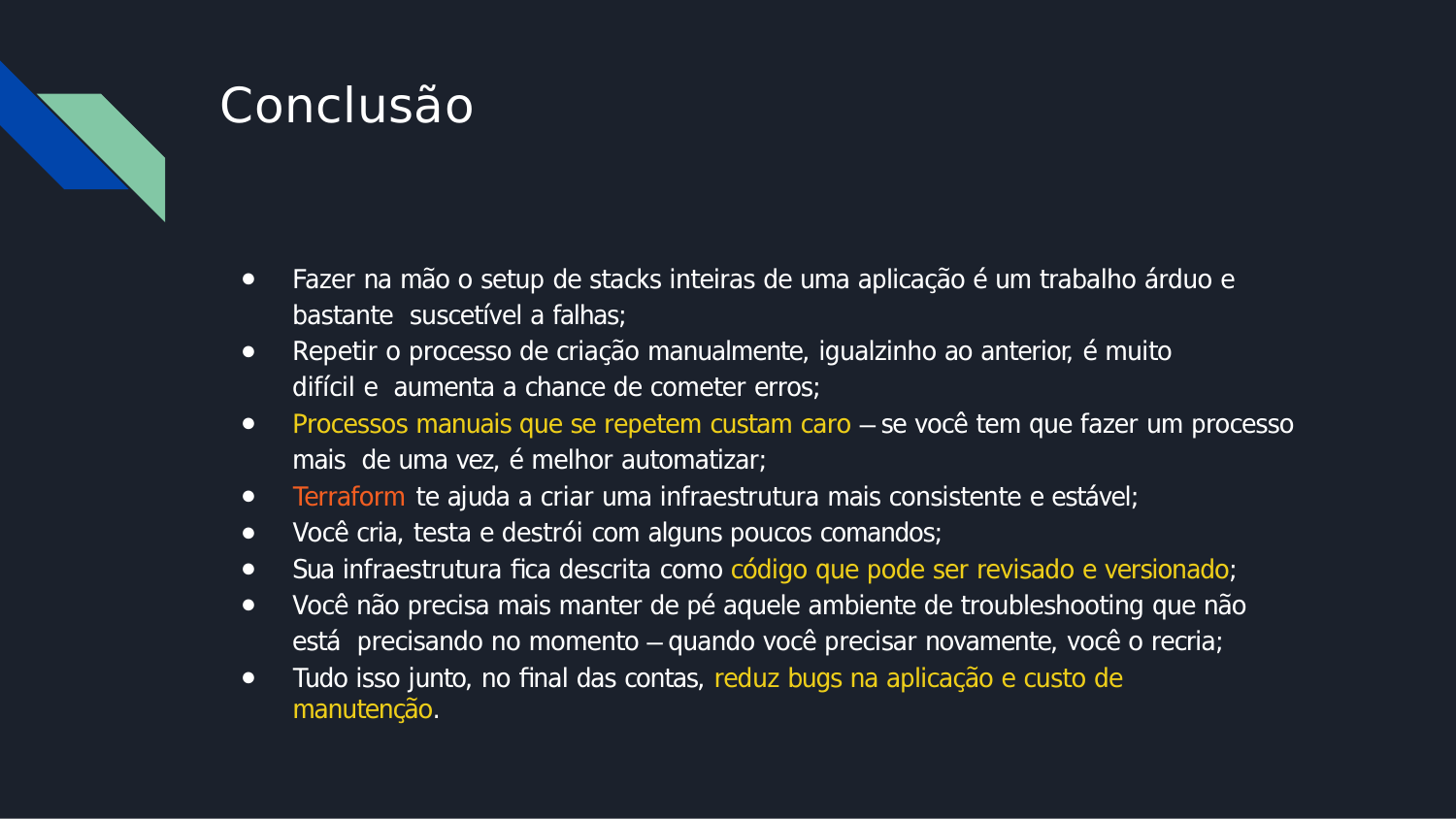

# Conclusão
Fazer na mão o setup de stacks inteiras de uma aplicação é um trabalho árduo e bastante  suscetível a falhas;
Repetir o processo de criação manualmente, igualzinho ao anterior, é muito difícil e  aumenta a chance de cometer erros;
Processos manuais que se repetem custam caro ⎼ se você tem que fazer um processo mais  de uma vez, é melhor automatizar;
Terraform te ajuda a criar uma infraestrutura mais consistente e estável;
Você cria, testa e destrói com alguns poucos comandos;
Sua infraestrutura ﬁca descrita como código que pode ser revisado e versionado;
Você não precisa mais manter de pé aquele ambiente de troubleshooting que não está  precisando no momento ⎼ quando você precisar novamente, você o recria;
Tudo isso junto, no ﬁnal das contas, reduz bugs na aplicação e custo de manutenção.